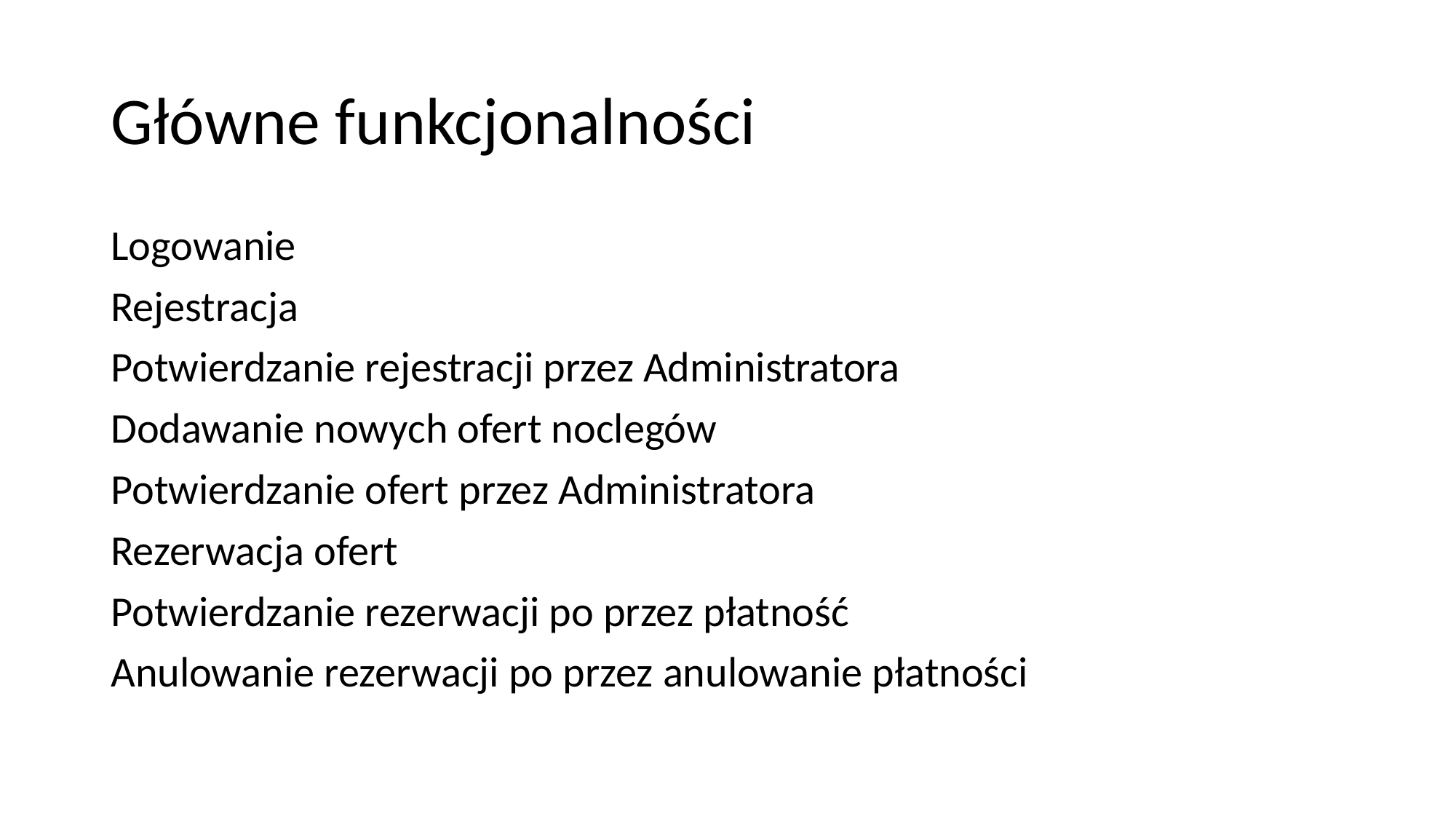

# Główne funkcjonalności
Logowanie
Rejestracja
Potwierdzanie rejestracji przez Administratora
Dodawanie nowych ofert noclegów
Potwierdzanie ofert przez Administratora
Rezerwacja ofert
Potwierdzanie rezerwacji po przez płatność
Anulowanie rezerwacji po przez anulowanie płatności